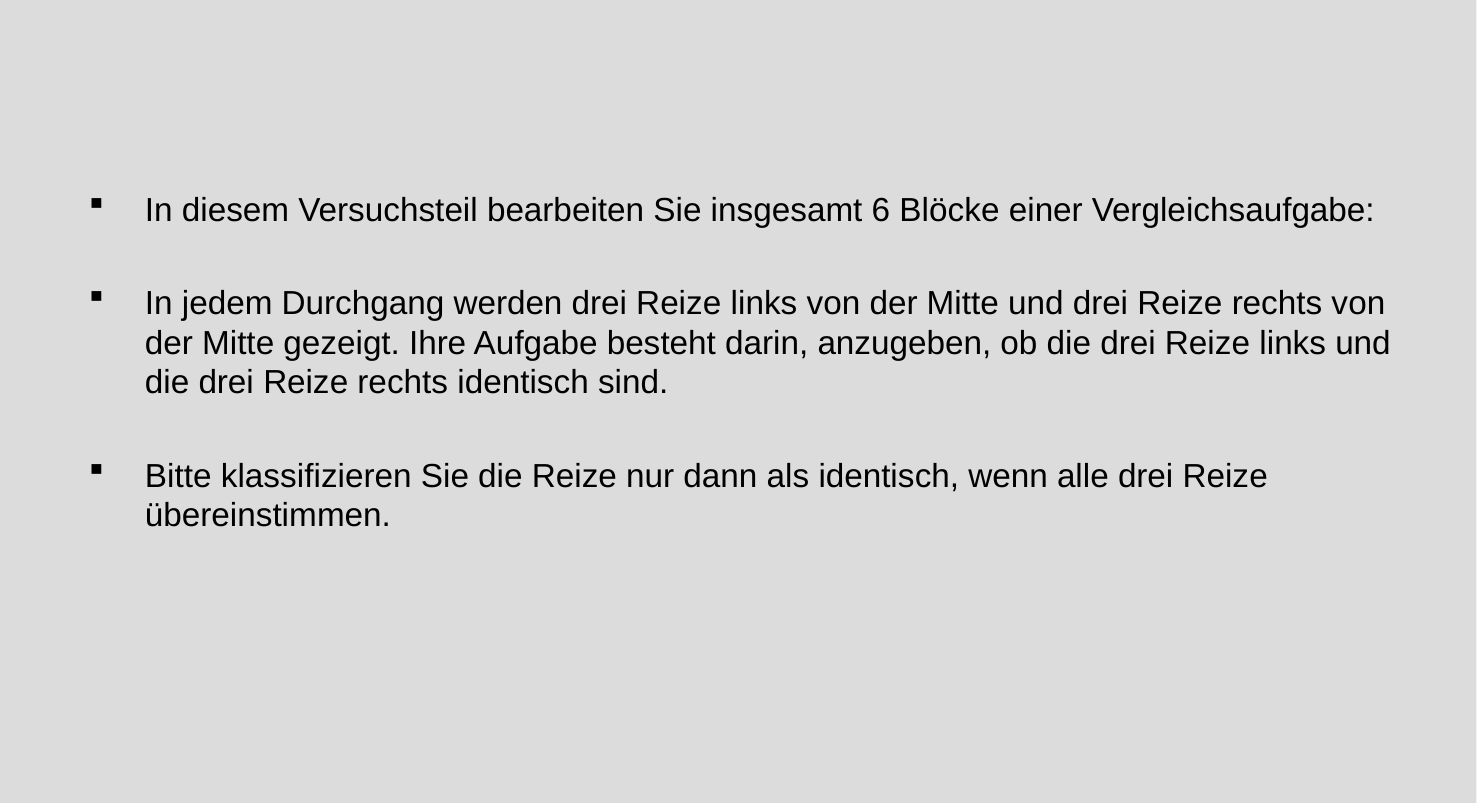

In diesem Versuchsteil bearbeiten Sie insgesamt 6 Blöcke einer Vergleichsaufgabe:

In jedem Durchgang werden drei Reize links von der Mitte und drei Reize rechts von der Mitte gezeigt. Ihre Aufgabe besteht darin, anzugeben, ob die drei Reize links und die drei Reize rechts identisch sind.

Bitte klassifizieren Sie die Reize nur dann als identisch, wenn alle drei Reize übereinstimmen.